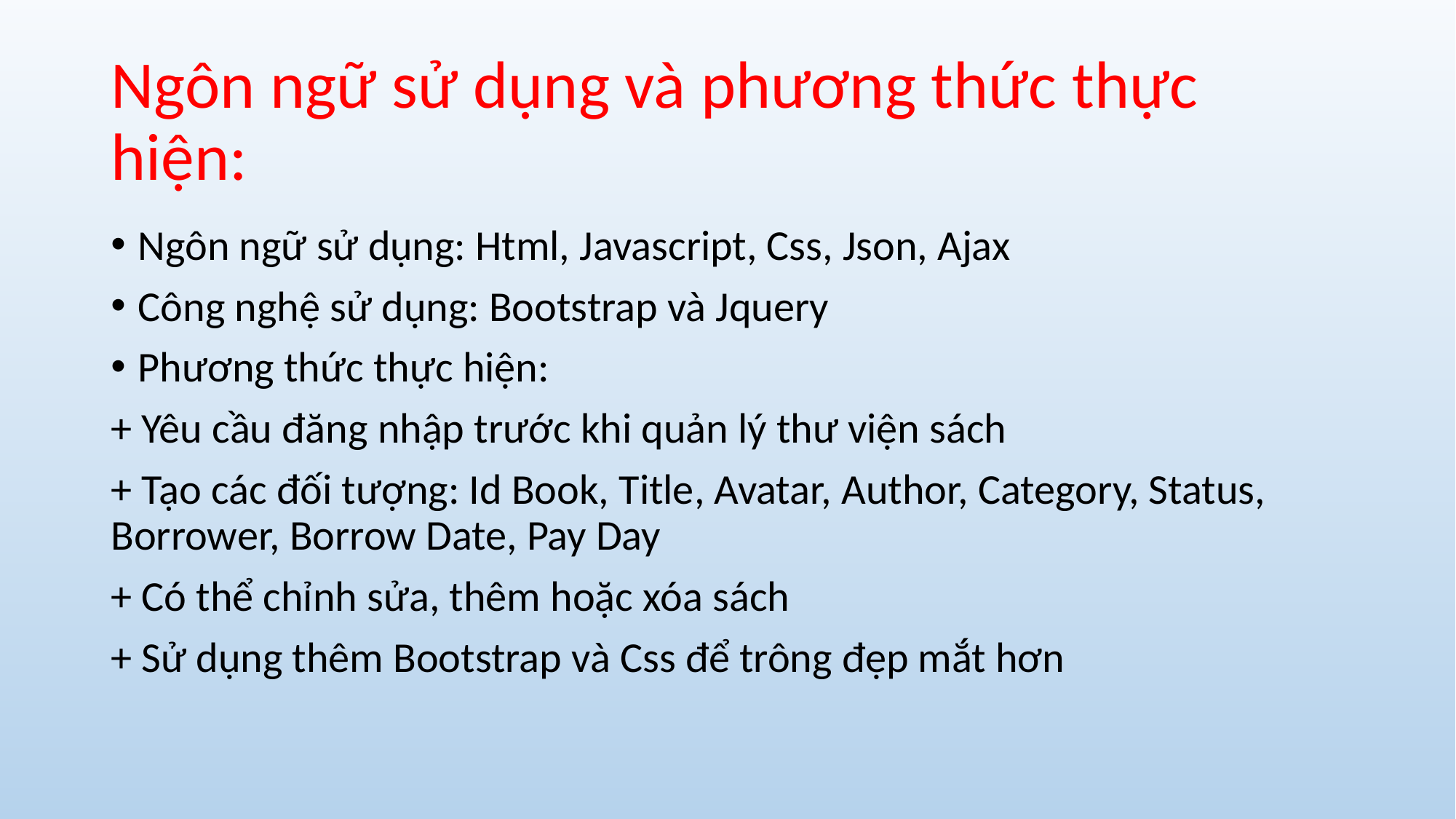

# Ngôn ngữ sử dụng và phương thức thực hiện:
Ngôn ngữ sử dụng: Html, Javascript, Css, Json, Ajax
Công nghệ sử dụng: Bootstrap và Jquery
Phương thức thực hiện:
+ Yêu cầu đăng nhập trước khi quản lý thư viện sách
+ Tạo các đối tượng: Id Book, Title, Avatar, Author, Category, Status, Borrower, Borrow Date, Pay Day
+ Có thể chỉnh sửa, thêm hoặc xóa sách
+ Sử dụng thêm Bootstrap và Css để trông đẹp mắt hơn